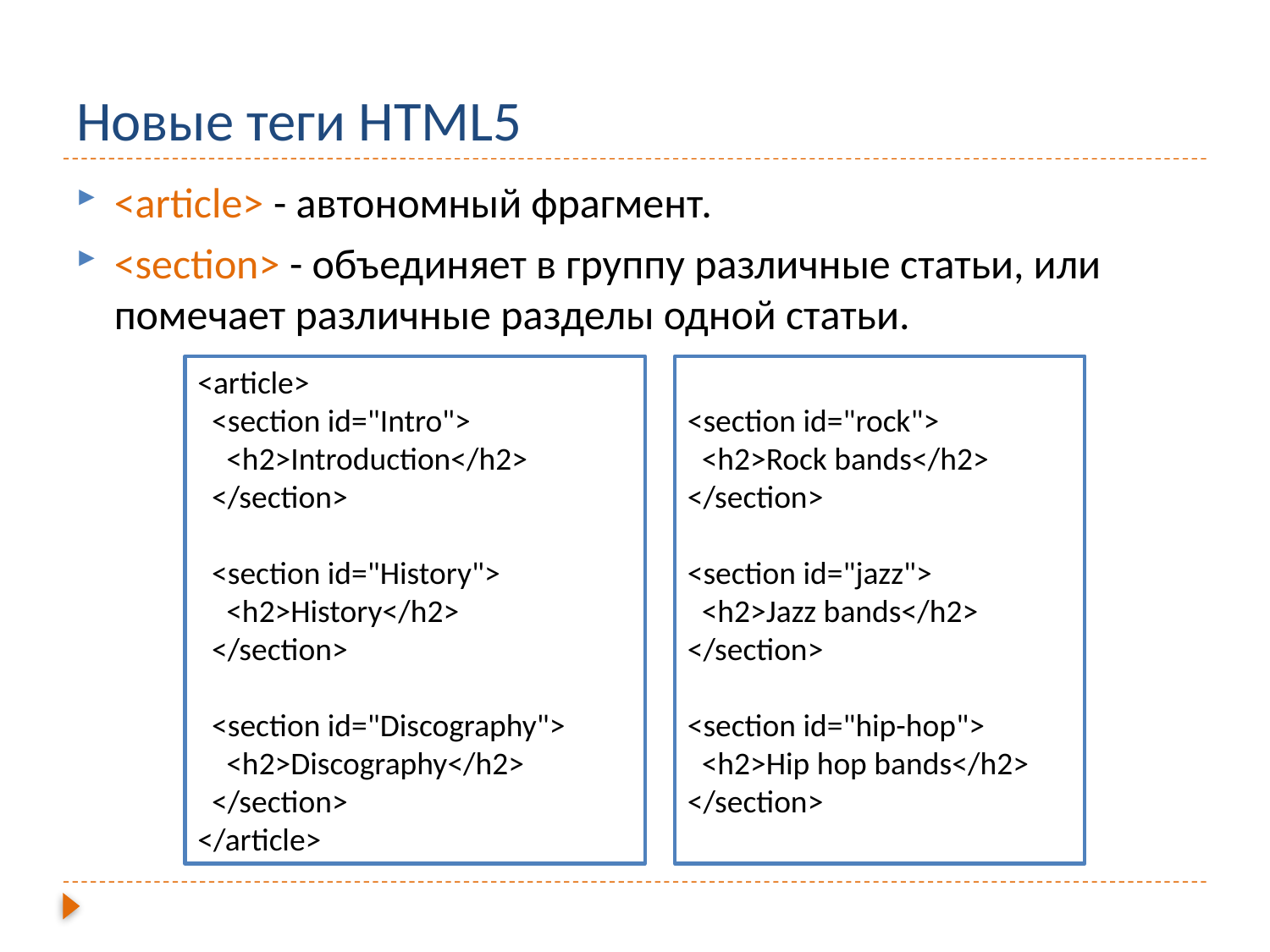

# Новые теги HTML5
<article> - автономный фрагмент.
<section> - объединяет в группу различные статьи, или помечает различные разделы одной статьи.

<article>
  <section id="Intro">
    <h2>Introduction</h2>
  </section>

  <section id="History">
    <h2>History</h2>
  </section>

  <section id="Discography">
    <h2>Discography</h2>
  </section>
</article>

<section id="rock">
  <h2>Rock bands</h2>
</section>

<section id="jazz">
  <h2>Jazz bands</h2>
</section>

<section id="hip-hop">
  <h2>Hip hop bands</h2>
</section>